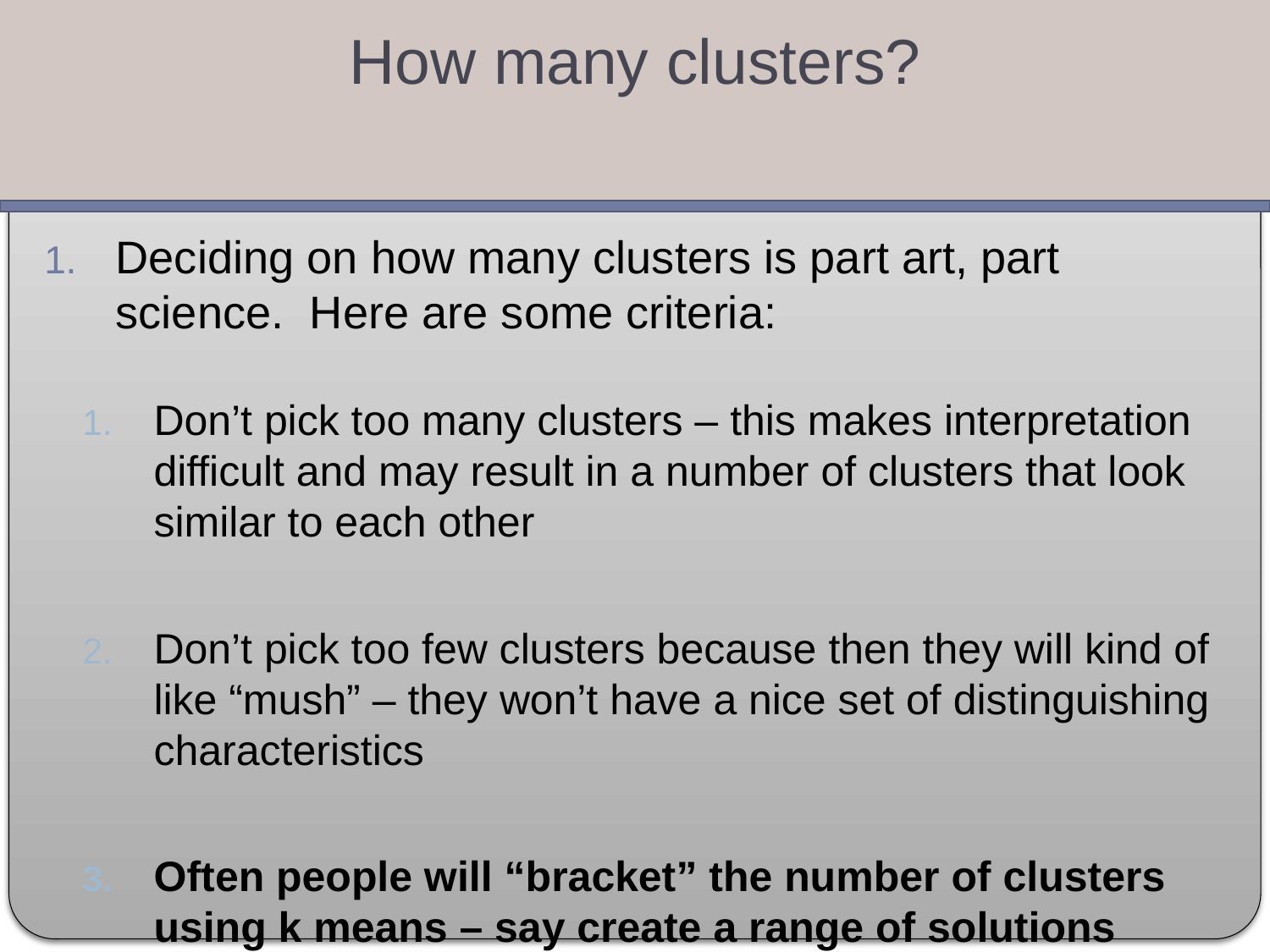

How many clusters?

Deciding on how many clusters is part art, part science.  Here are some criteria:

Don’t pick too many clusters – this makes interpretation  difficult and may result in a number of clusters that look similar to each other

Don’t pick too few clusters because then they will kind of like “mush” – they won’t have a nice set of distinguishing characteristics

Often people will “bracket” the number of clusters using k means – say create a range of solutions using k means from say 4 to 9 clusters for example and look at the characteristics of each one

.